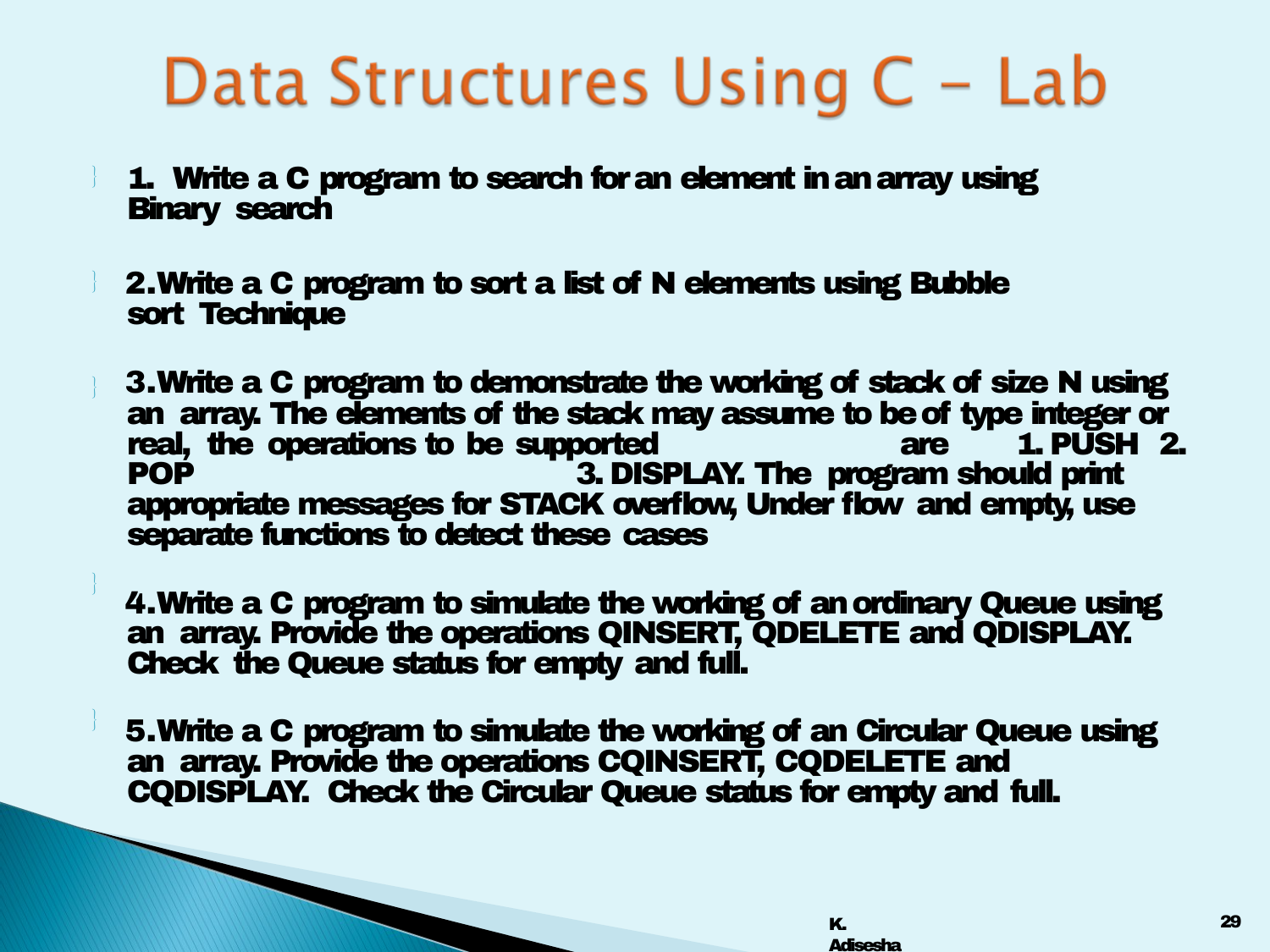

# 1.	Write a C program to search for an element in an array using Binary  search
}
Write a C program to sort a list of N elements using Bubble sort  Technique

Write a C program to demonstrate the working of stack of size N using an  array. The elements of the stack may assume to be of type integer or real,  the  operations to be supported	are	1. PUSH  2. POP	3. DISPLAY. The  program should print appropriate messages for STACK overflow, Under flow  and empty, use separate functions to detect these cases

Write a C program to simulate the working of an ordinary Queue using an  array. Provide the operations QINSERT, QDELETE and QDISPLAY. Check  the Queue status for empty and full.

Write a C program to simulate the working of an Circular Queue using an  array. Provide the operations CQINSERT, CQDELETE and CQDISPLAY.  Check the Circular Queue status for empty and full.
}
}
}
}
29
K. Adisesha